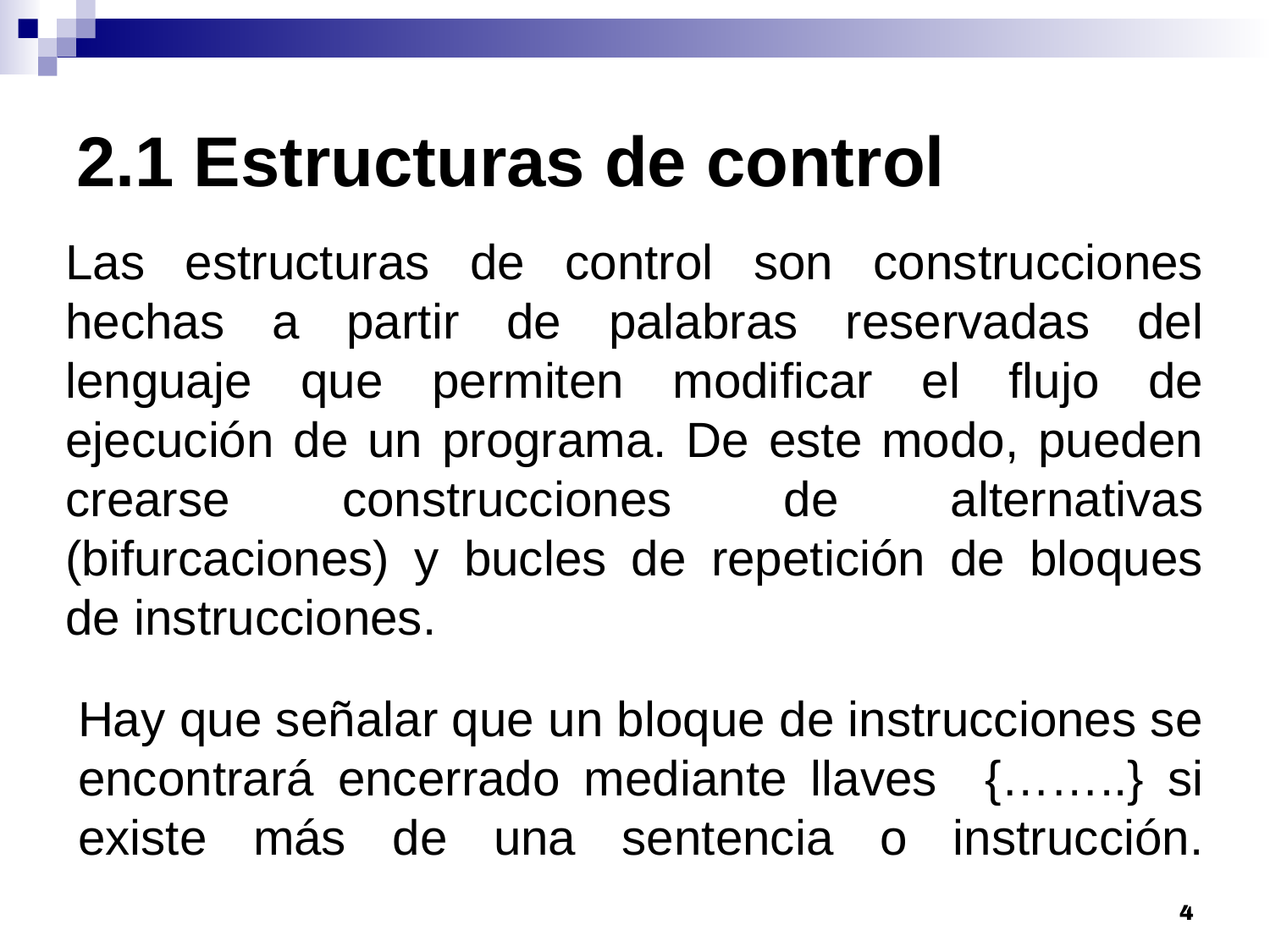

# 2.1 Estructuras de control
Las estructuras de control son construcciones hechas a partir de palabras reservadas del lenguaje que permiten modificar el flujo de ejecución de un programa. De este modo, pueden crearse construcciones de alternativas (bifurcaciones) y bucles de repetición de bloques de instrucciones.

Hay que señalar que un bloque de instrucciones se encontrará encerrado mediante llaves  {……..} si existe más de una sentencia o instrucción.
4